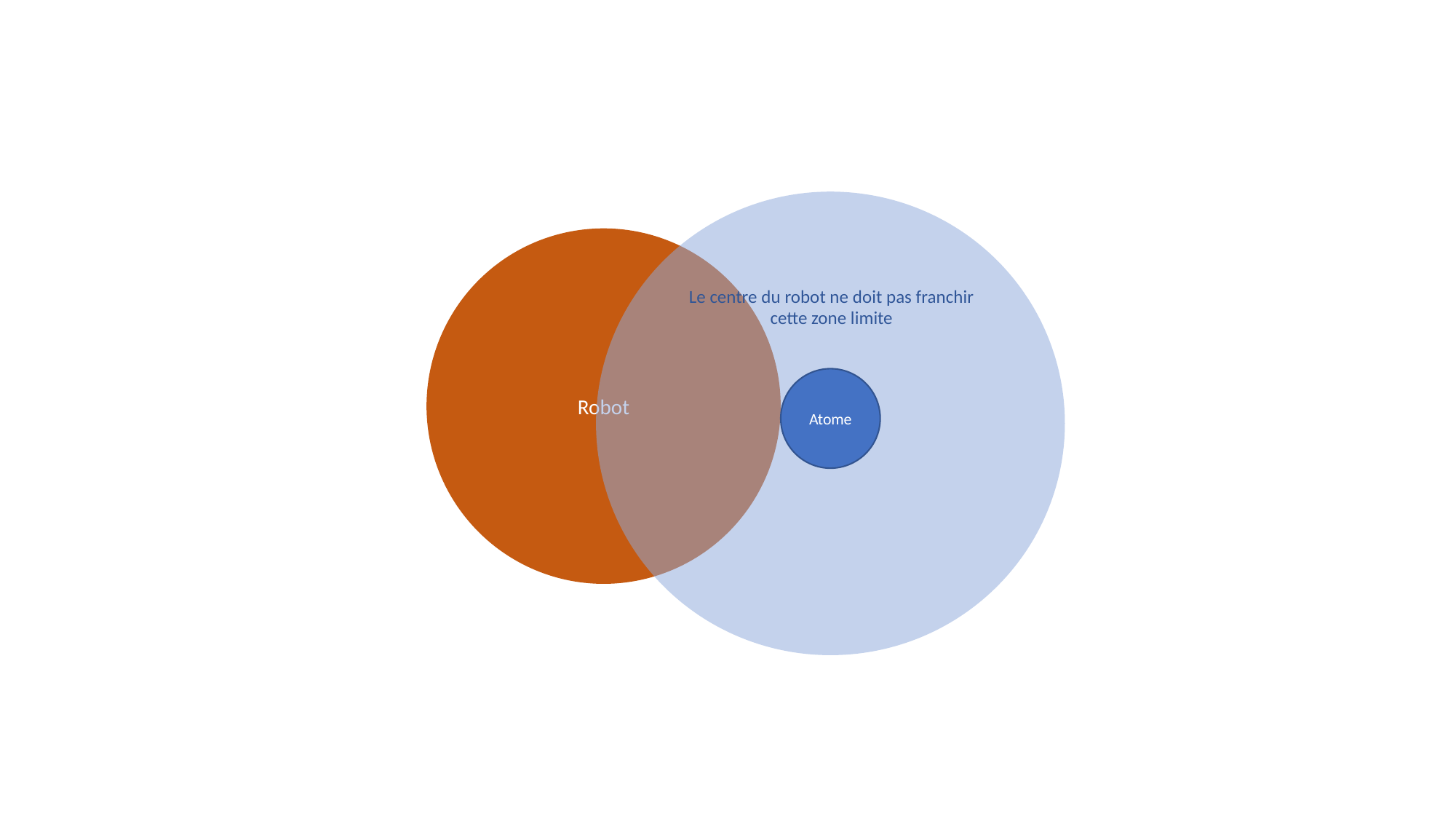

Robot
Le centre du robot ne doit pas franchir cette zone limite
Atome